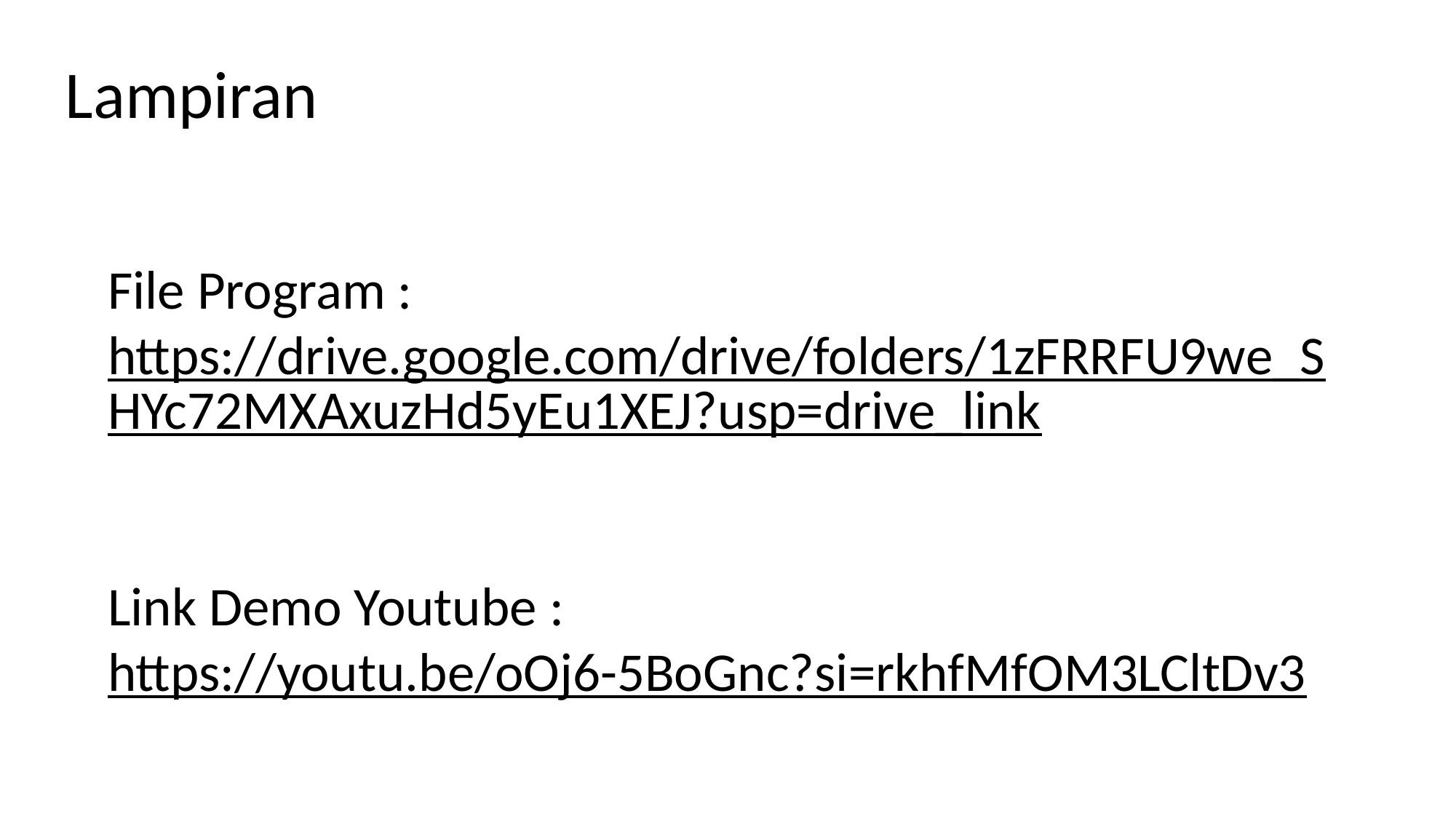

Lampiran
File Program :
https://drive.google.com/drive/folders/1zFRRFU9we_SHYc72MXAxuzHd5yEu1XEJ?usp=drive_link

Link Demo Youtube :
https://youtu.be/oOj6-5BoGnc?si=rkhfMfOM3LCltDv3